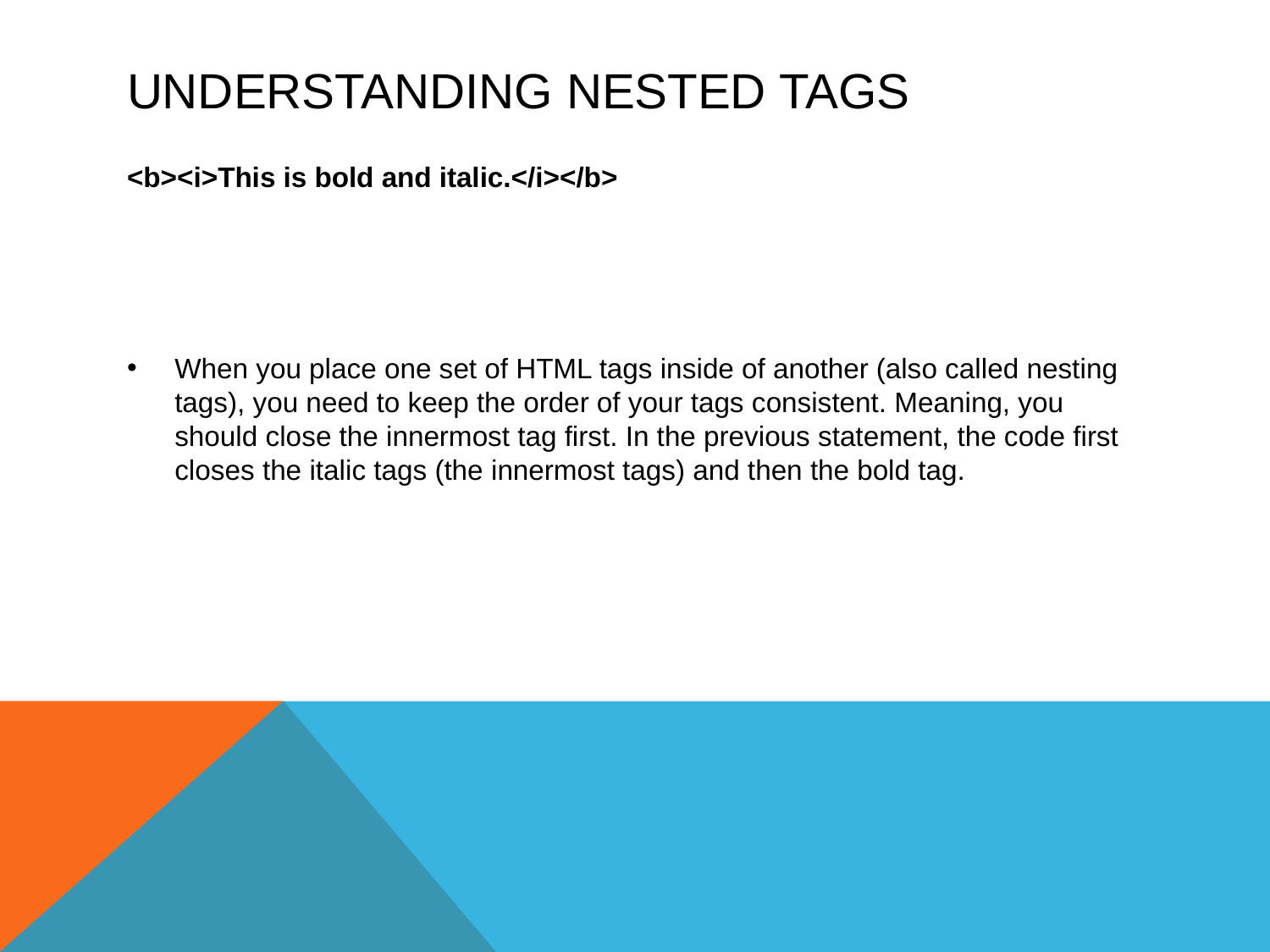

# Understanding nested tags
<b><i>This is bold and italic.</i></b>

When you place one set of HTML tags inside of another (also called nesting tags), you need to keep the order of your tags consistent. Meaning, you should close the innermost tag first. In the previous statement, the code first closes the italic tags (the innermost tags) and then the bold tag.